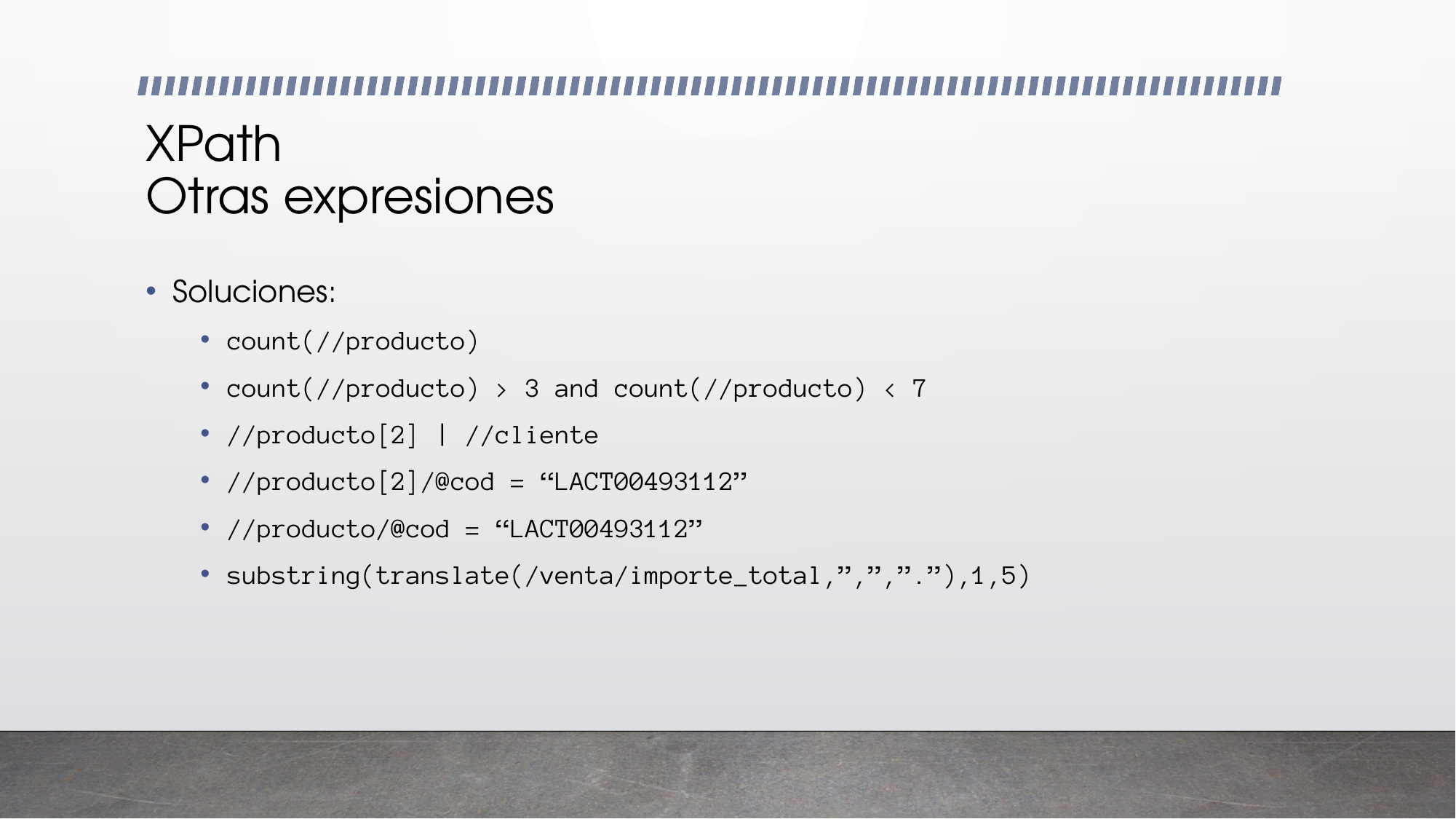

# XPath Otras expresiones
Soluciones:
count(//producto)
count(//producto) > 3 and count(//producto) < 7
//producto[2] | //cliente
//producto[2]/@cod = “LACT00493112”
//producto/@cod = “LACT00493112”
substring(translate(/venta/importe_total,”,”,”.”),1,5)